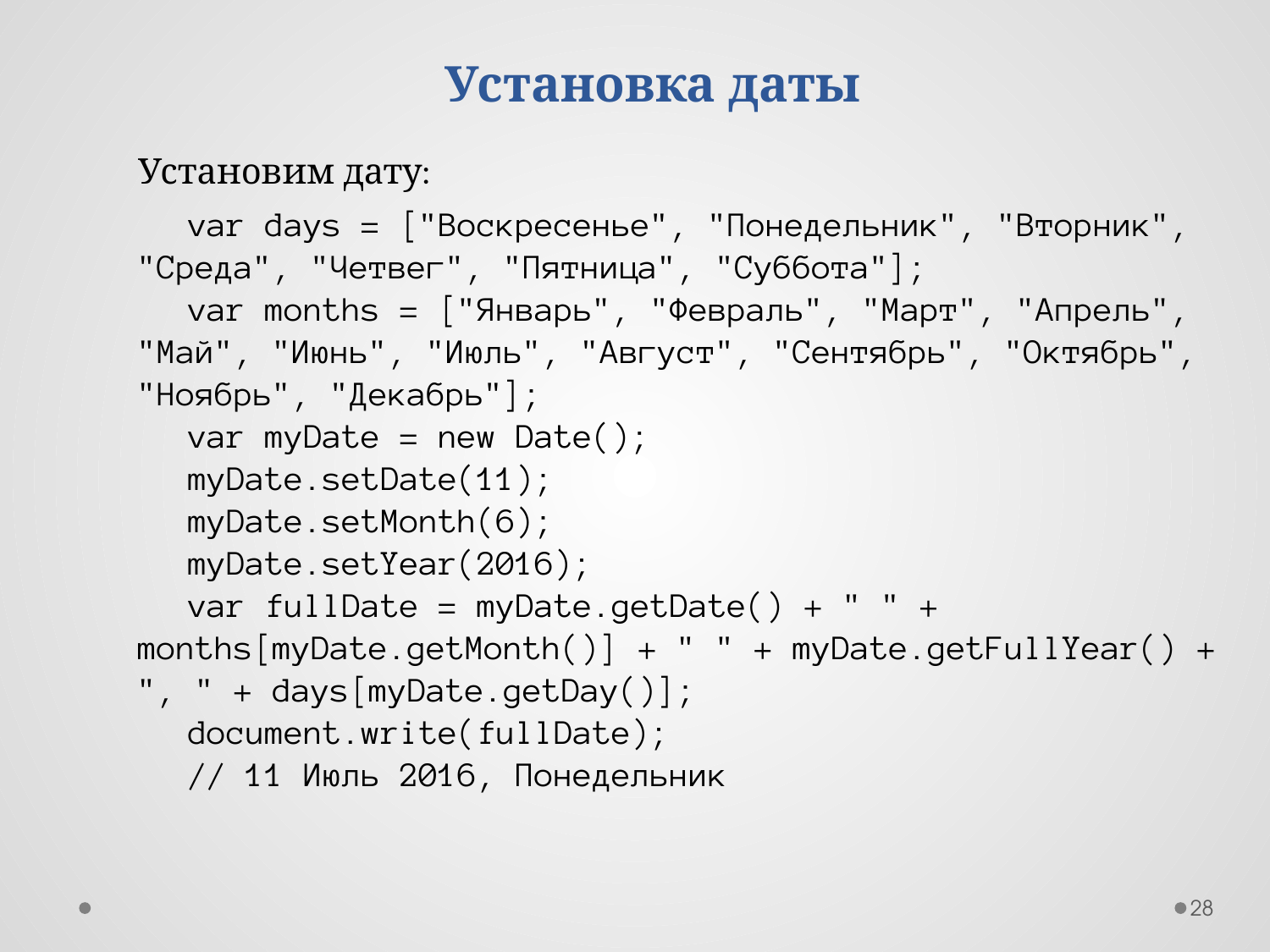

Установка даты
Установим дату:
var days = ["Воскресенье", "Понедельник", "Вторник", "Среда", "Четвег", "Пятница", "Суббота"];
var months = ["Январь", "Февраль", "Март", "Апрель", "Май", "Июнь", "Июль", "Август", "Сентябрь", "Октябрь", "Ноябрь", "Декабрь"];
var myDate = new Date();
myDate.setDate(11);
myDate.setMonth(6);
myDate.setYear(2016);
var fullDate = myDate.getDate() + " " + months[myDate.getMonth()] + " " + myDate.getFullYear() + ", " + days[myDate.getDay()];
document.write(fullDate);
// 11 Июль 2016, Понедельник

28